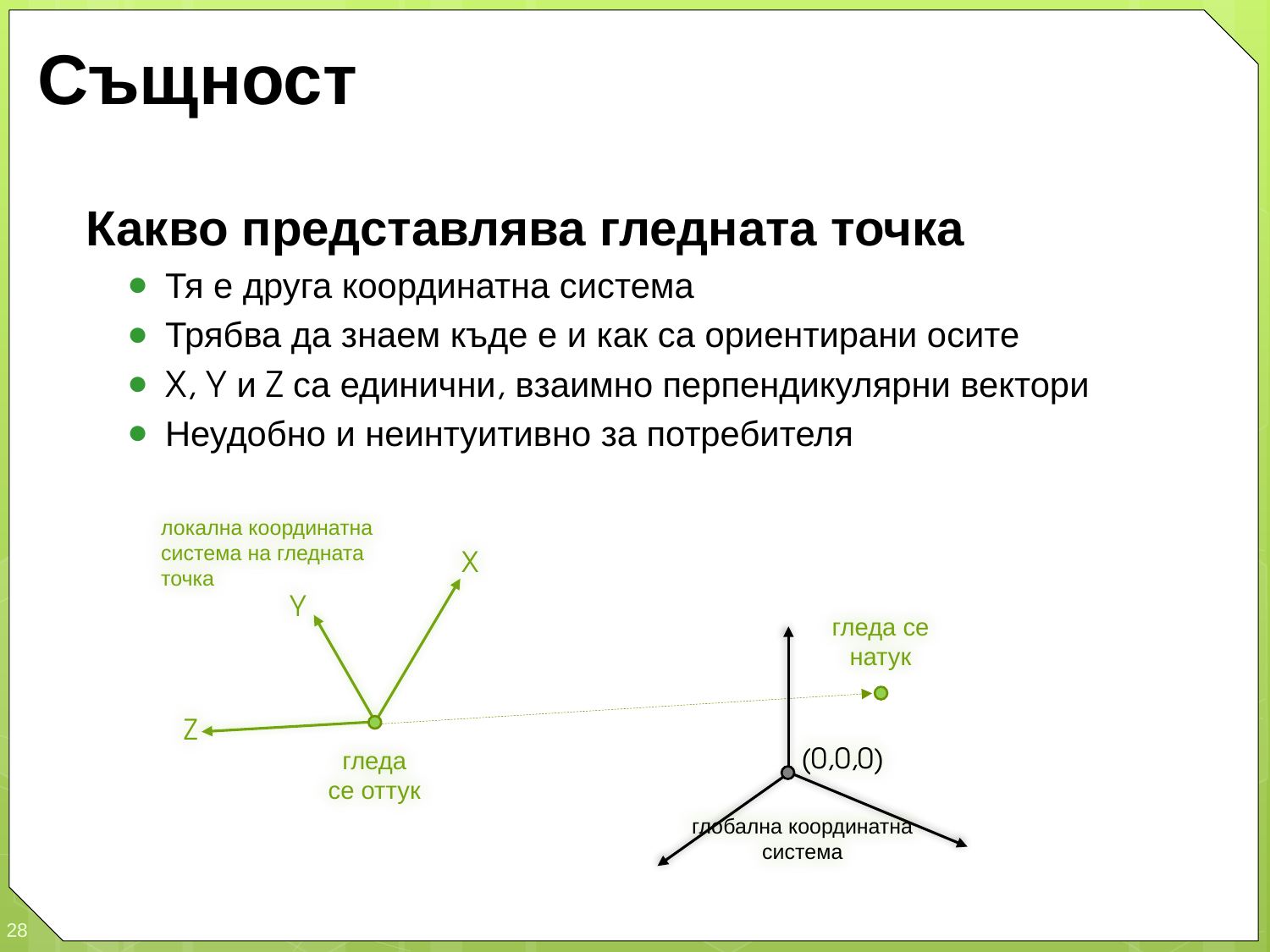

# Същност
Какво представлява гледната точка
Тя е друга координатна система
Трябва да знаем къде е и как са ориентирани осите
X, Y и Z са единични, взаимно перпендикулярни вектори
Неудобно и неинтуитивно за потребителя

локална координатна система на гледната точка
X
Y
гледа се натук

Z

(0,0,0)
гледа
се оттук

глобална координатна система